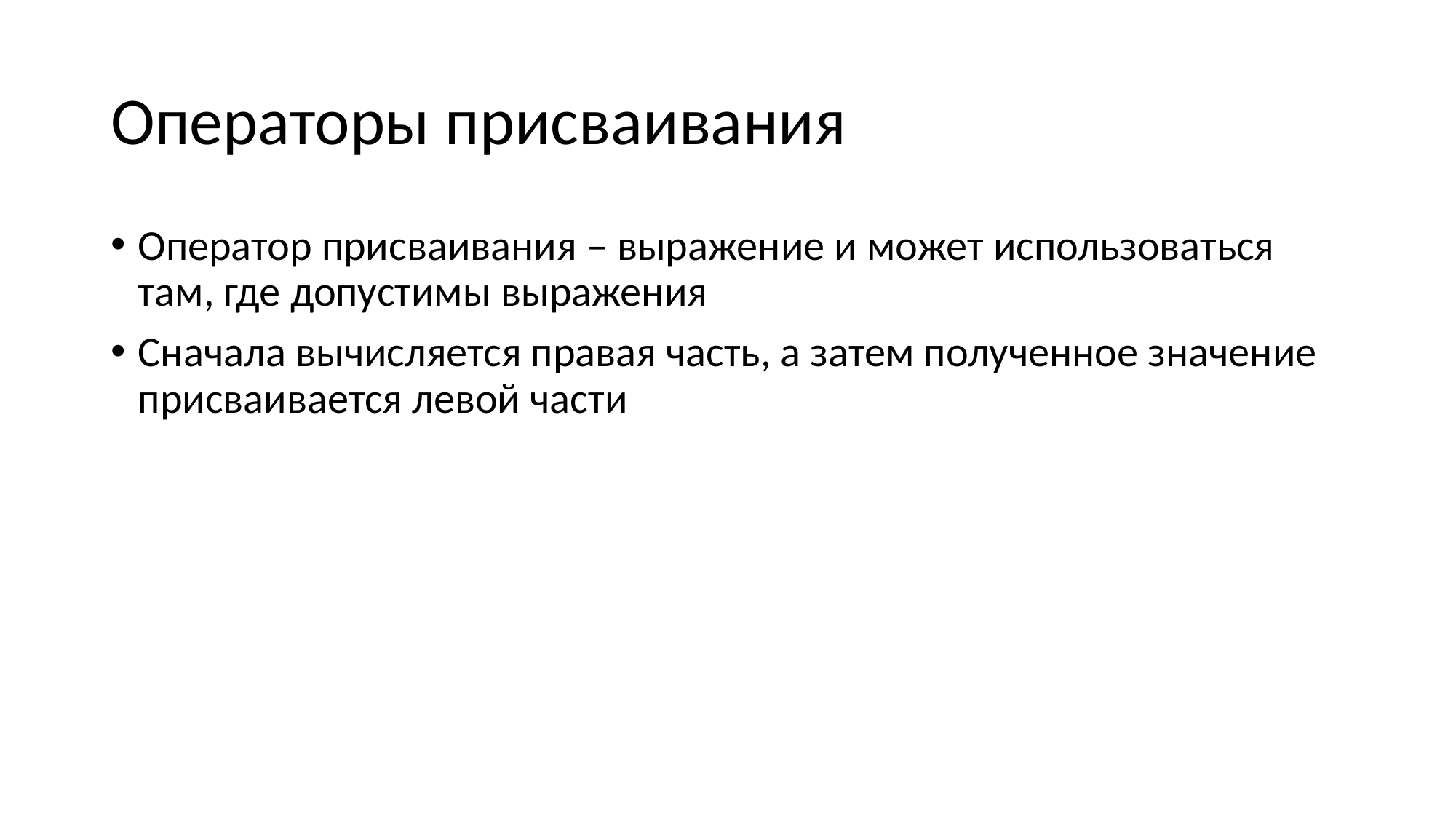

# Операторы присваивания
Оператор присваивания – выражение и может использоваться там, где допустимы выражения
Сначала вычисляется правая часть, а затем полученное значение присваивается левой части